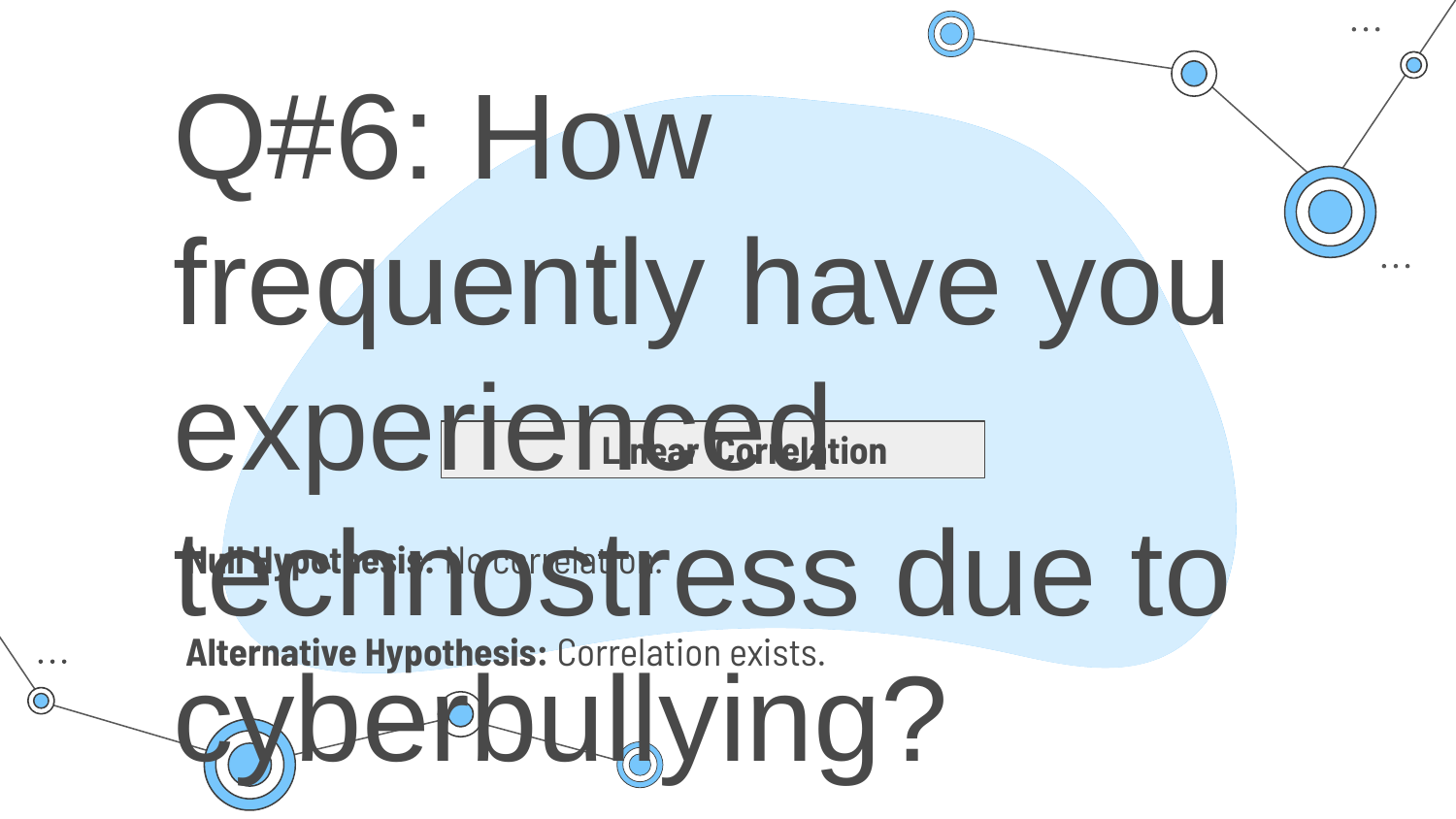

Q#6: How frequently have you experienced technostress due to cyberbullying?

Q#7: How did technostress affect you emotionally and psychologically?
	Linear  Correlation
Null Hypothesis: No correlation.

Alternative Hypothesis: Correlation exists.